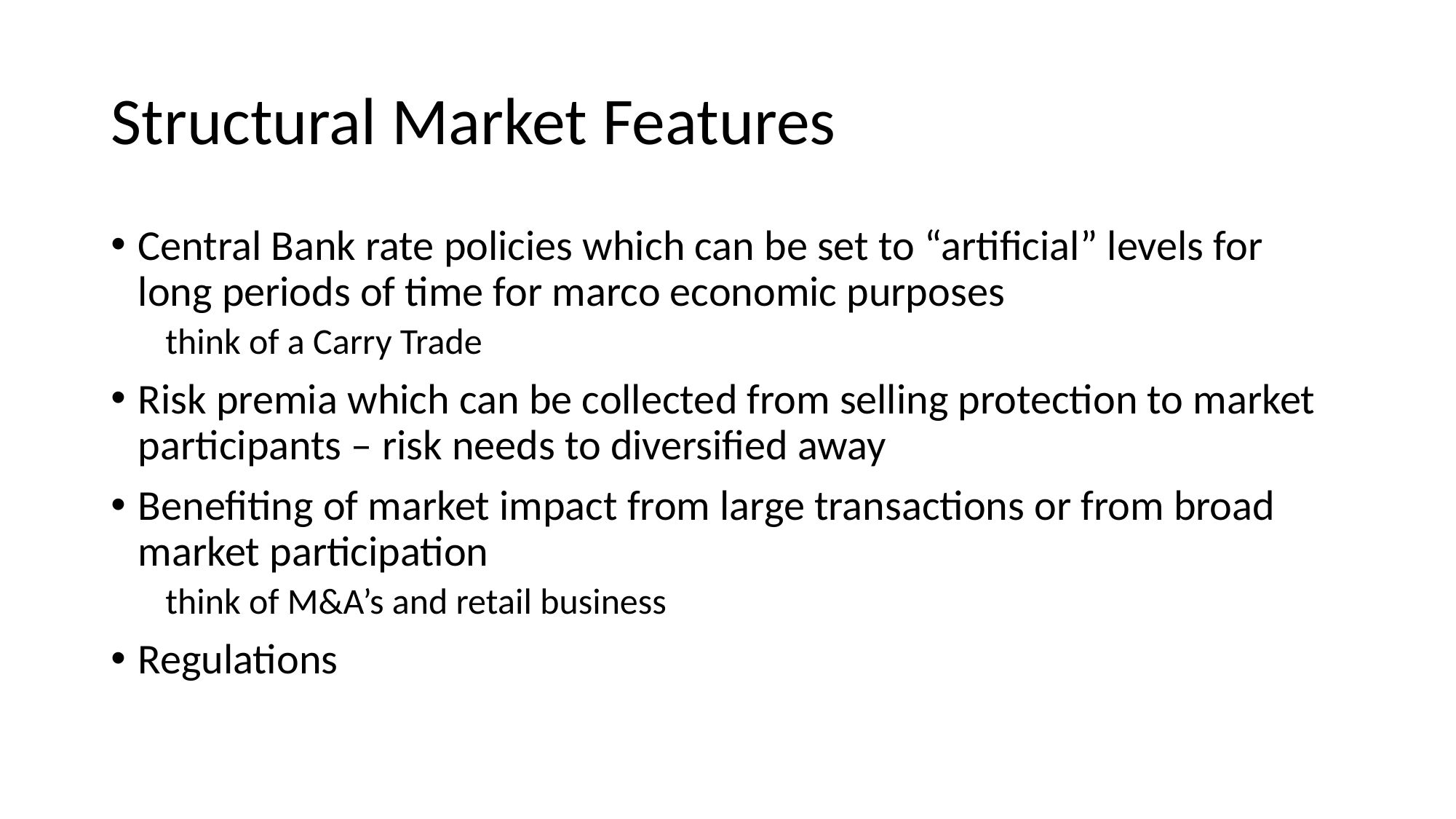

# Structural Market Features
Central Bank rate policies which can be set to “artificial” levels for long periods of time for marco economic purposes
think of a Carry Trade
Risk premia which can be collected from selling protection to market participants – risk needs to diversified away
Benefiting of market impact from large transactions or from broad market participation
think of M&A’s and retail business
Regulations